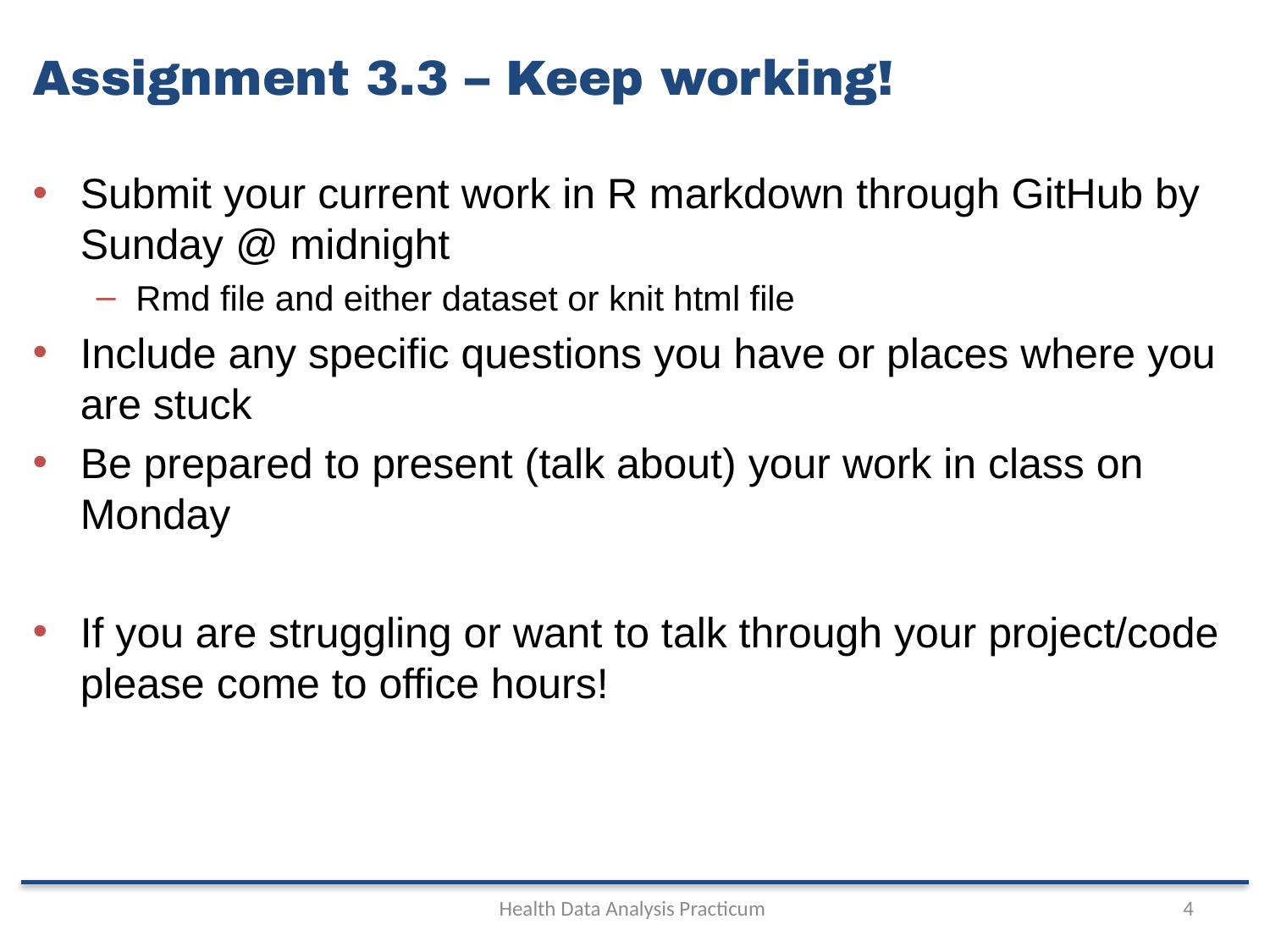

# Assignment 3.3 – Keep working!
Submit your current work in R markdown through GitHub by Sunday @ midnight
Rmd file and either dataset or knit html file
Include any specific questions you have or places where you are stuck
Be prepared to present (talk about) your work in class on Monday

If you are struggling or want to talk through your project/code please come to office hours!
Health Data Analysis Practicum
4